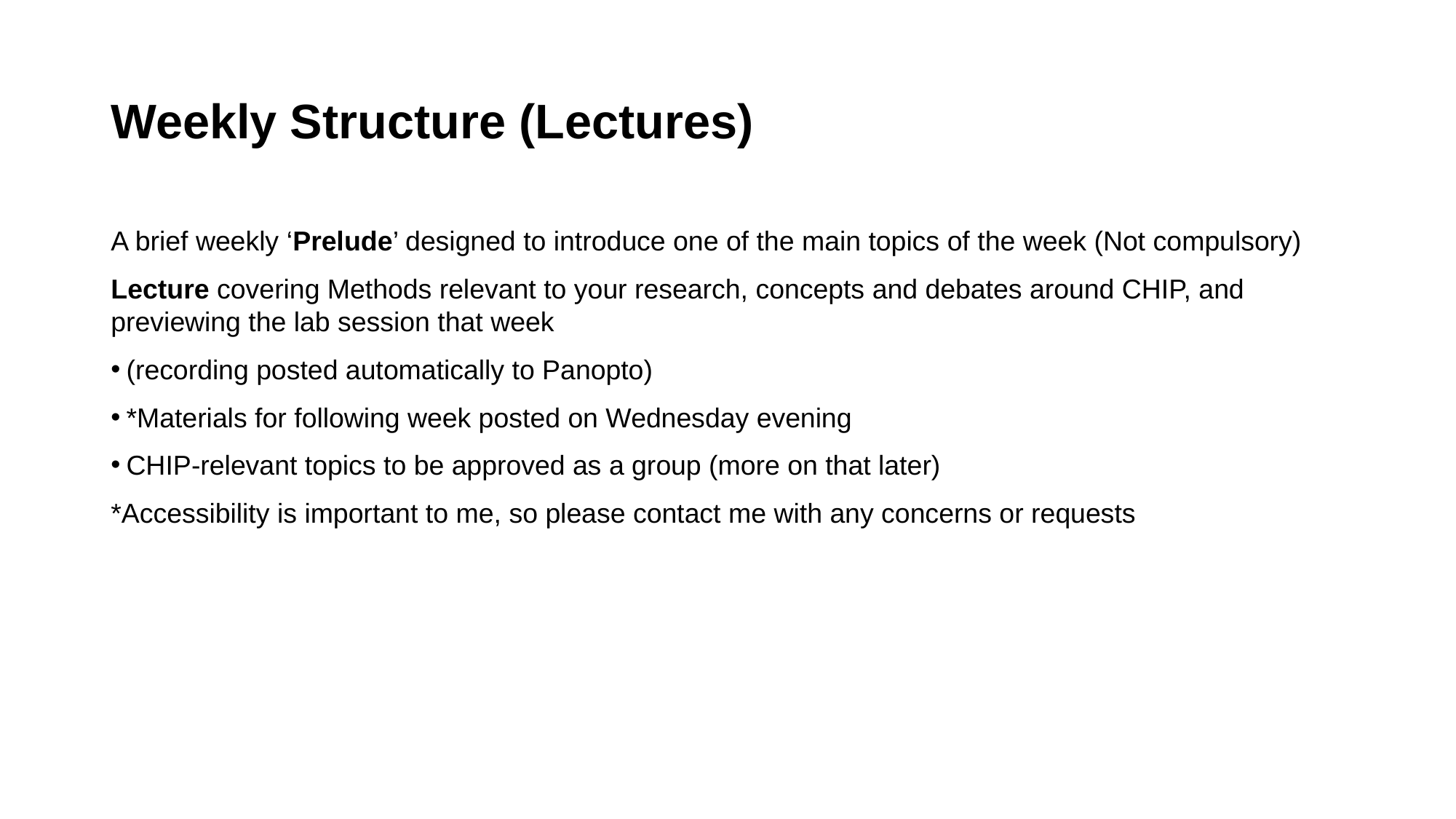

# Weekly Structure (Lectures)
A brief weekly ‘Prelude’ designed to introduce one of the main topics of the week (Not compulsory)
Lecture covering Methods relevant to your research, concepts and debates around CHIP, and previewing the lab session that week
(recording posted automatically to Panopto)
*Materials for following week posted on Wednesday evening
CHIP-relevant topics to be approved as a group (more on that later)
*Accessibility is important to me, so please contact me with any concerns or requests